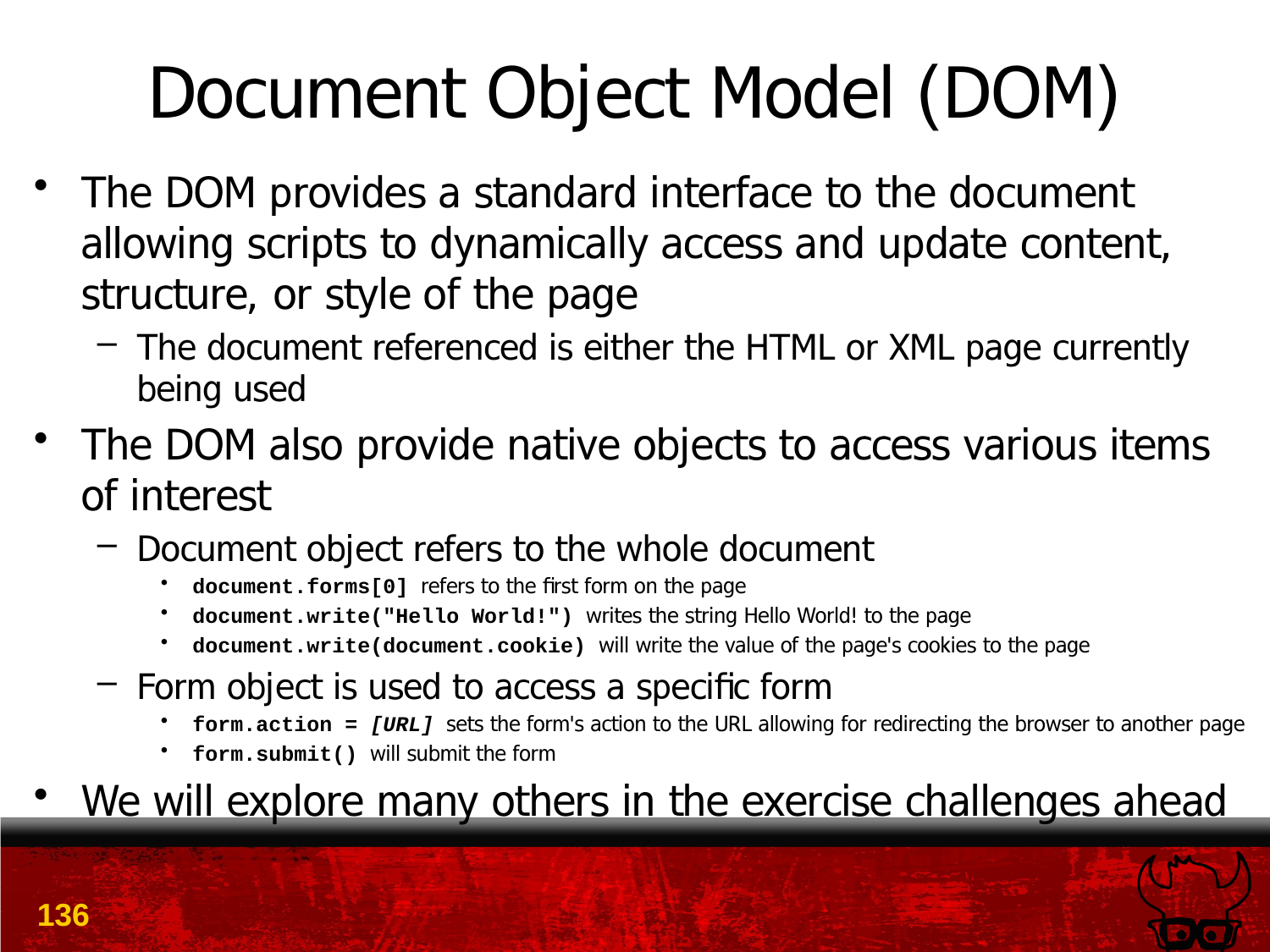

# Document Object Model (DOM)
The DOM provides a standard interface to the document allowing scripts to dynamically access and update content, structure, or style of the page
The document referenced is either the HTML or XML page currently being used
The DOM also provide native objects to access various items of interest
Document object refers to the whole document
document.forms[0] refers to the first form on the page
document.write("Hello World!") writes the string Hello World! to the page
document.write(document.cookie) will write the value of the page's cookies to the page
Form object is used to access a specific form
form.action = [URL] sets the form's action to the URL allowing for redirecting the browser to another page
form.submit() will submit the form
We will explore many others in the exercise challenges ahead